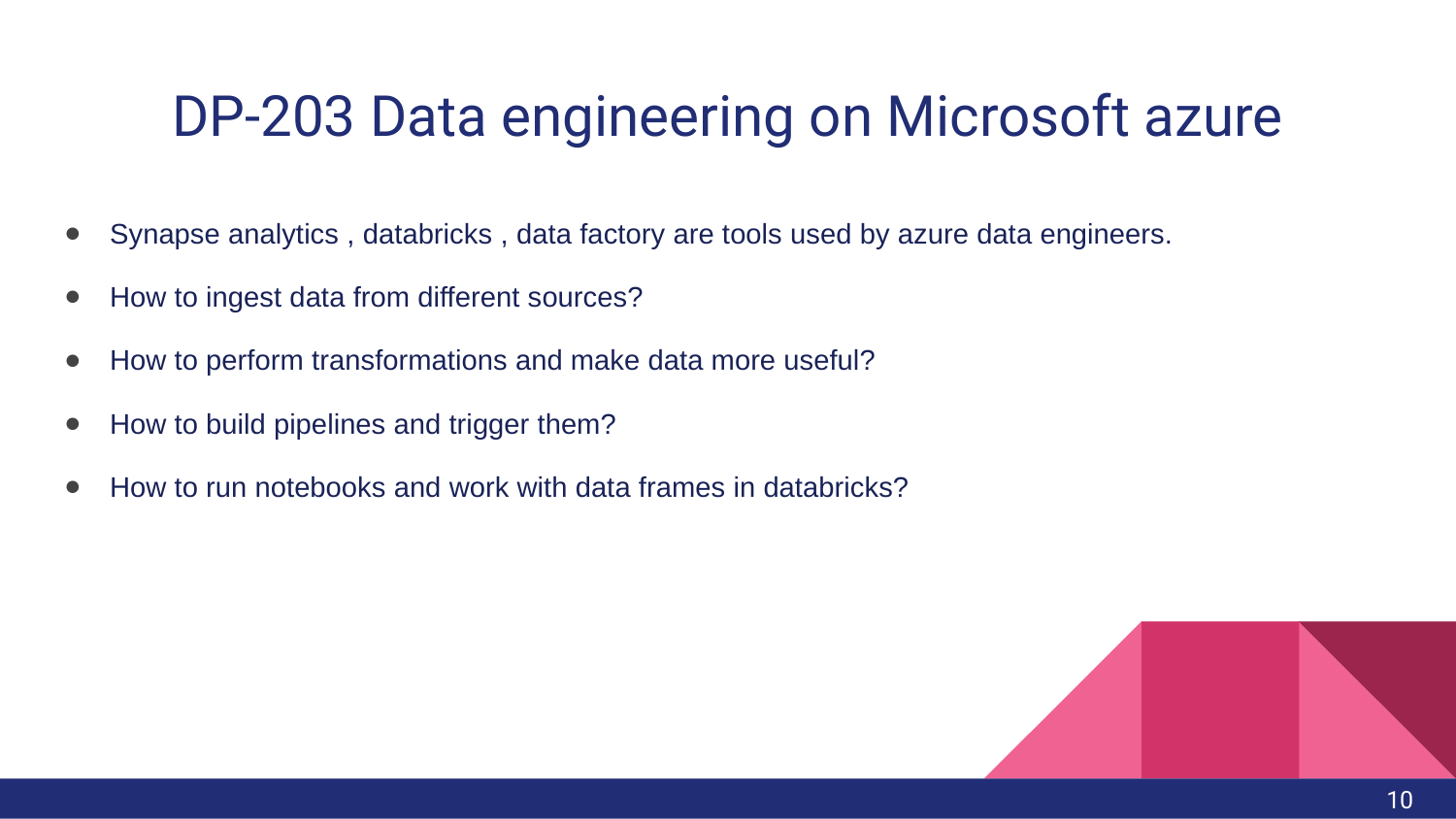

# DP-203 Data engineering on Microsoft azure
Synapse analytics , databricks , data factory are tools used by azure data engineers.
How to ingest data from different sources?
How to perform transformations and make data more useful?
How to build pipelines and trigger them?
How to run notebooks and work with data frames in databricks?
10